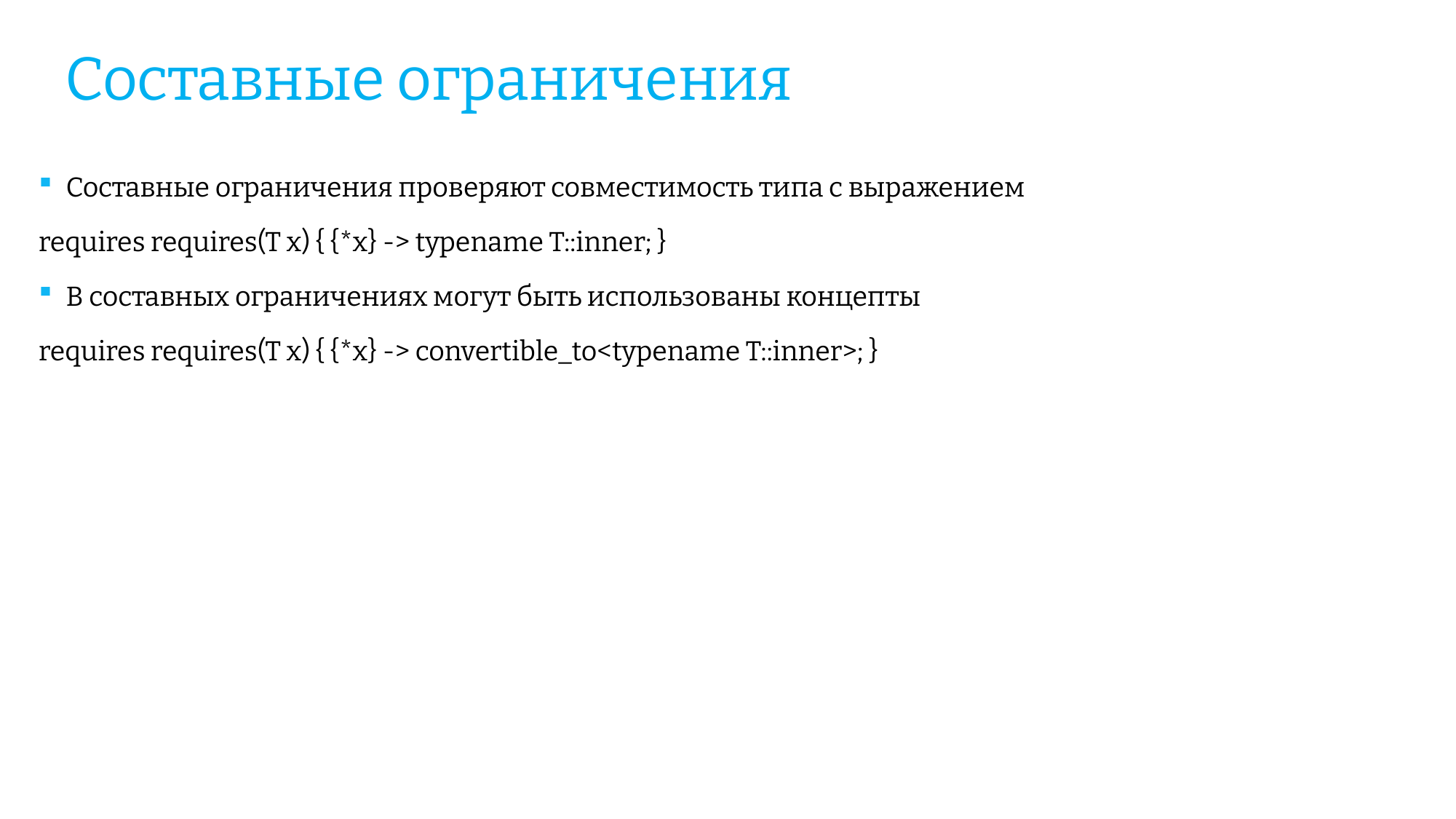

Составные ограничения
Составные ограничения проверяют совместимость типа с выражением
requires requires(T x) { {*x} -> typename T::inner; }
В составных ограничениях могут быть использованы концепты
requires requires(T x) { {*x} -> convertible_to<typename T::inner>; }